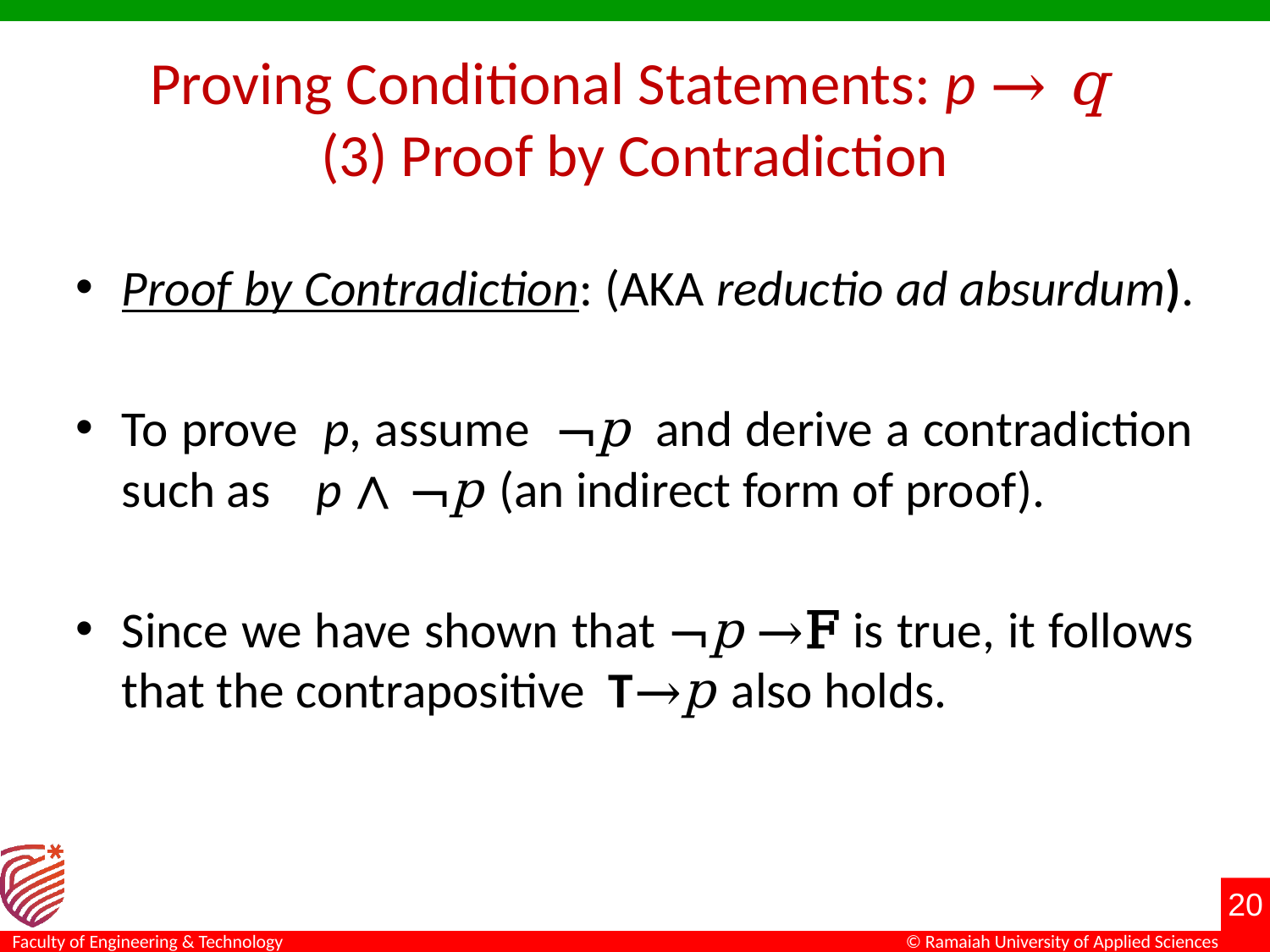

# Proving Conditional Statements: p → q (3) Proof by Contradiction
Proof by Contradiction: (AKA reductio ad absurdum).

To prove  p, assume  ¬p  and derive a contradiction such as    p ∧ ¬p (an indirect form of proof).

Since we have shown that ¬p →F is true, it follows that the contrapositive  T→p also holds.